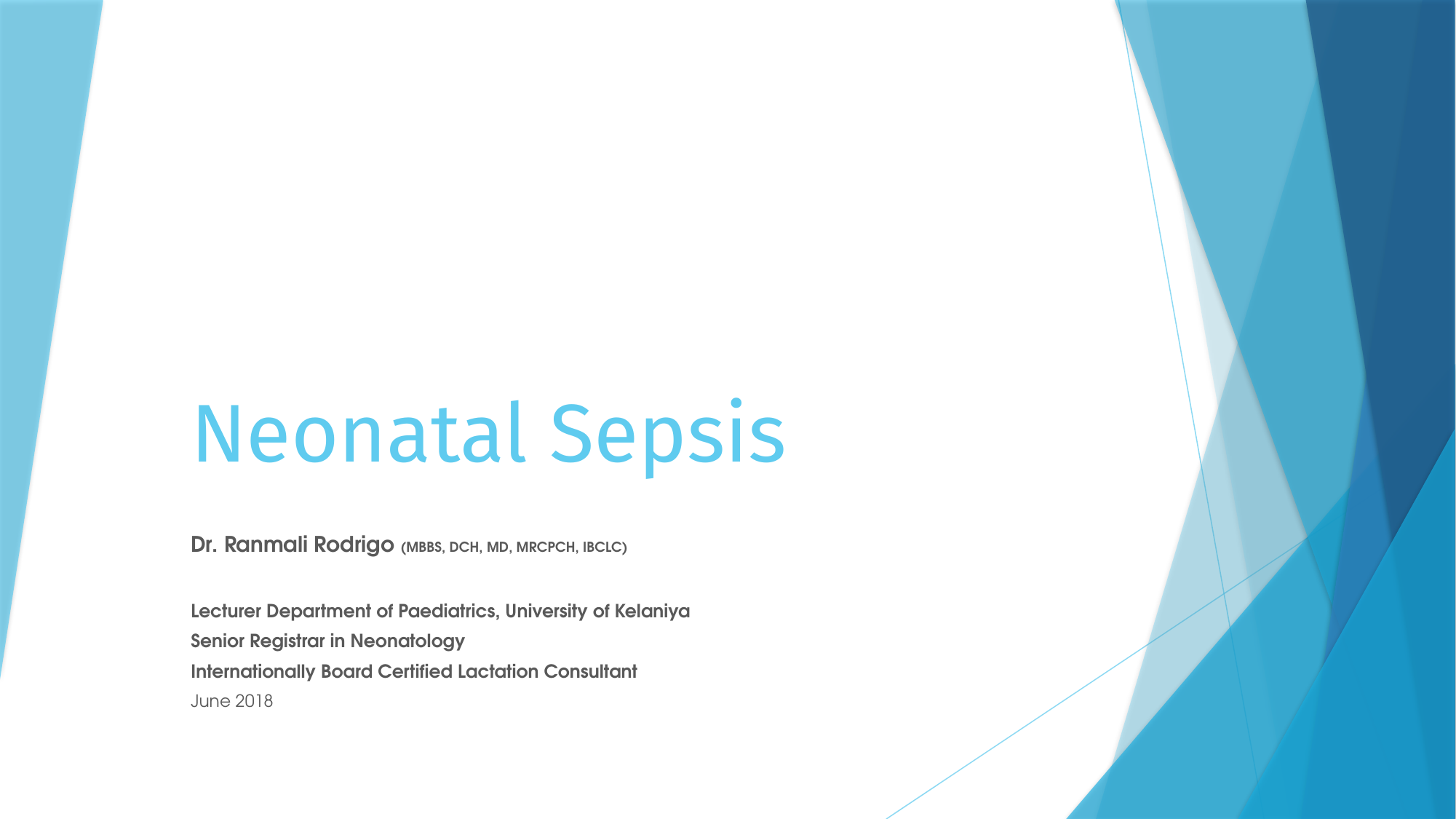

# Neonatal Sepsis
Dr. Ranmali Rodrigo (MBBS, DCH, MD, MRCPCH, IBCLC)

Lecturer Department of Paediatrics, University of Kelaniya
Senior Registrar in Neonatology
Internationally Board Certified Lactation Consultant
June 2018